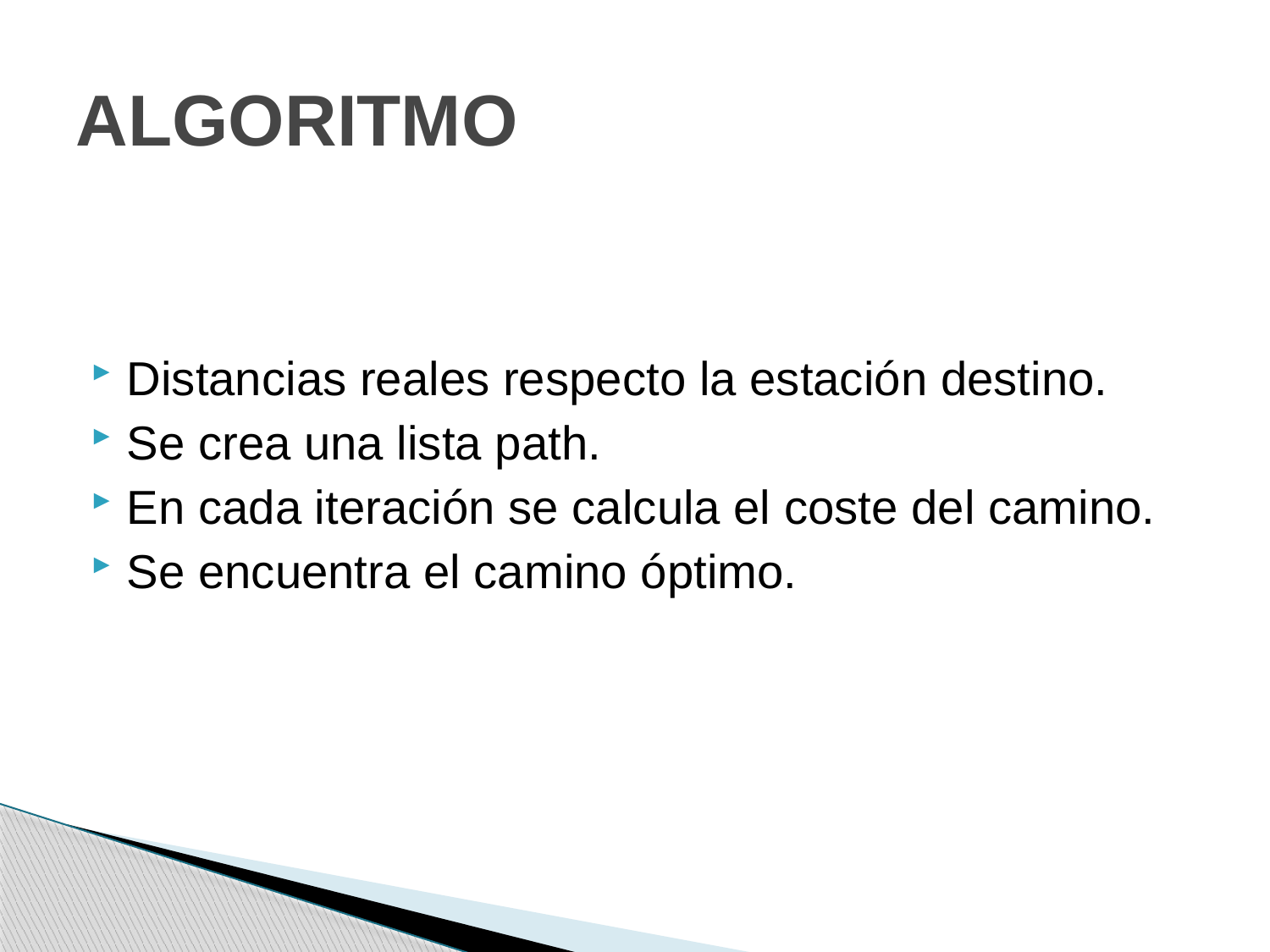

# ALGORITMO

Distancias reales respecto la estación destino.
Se crea una lista path.
En cada iteración se calcula el coste del camino.
Se encuentra el camino óptimo.